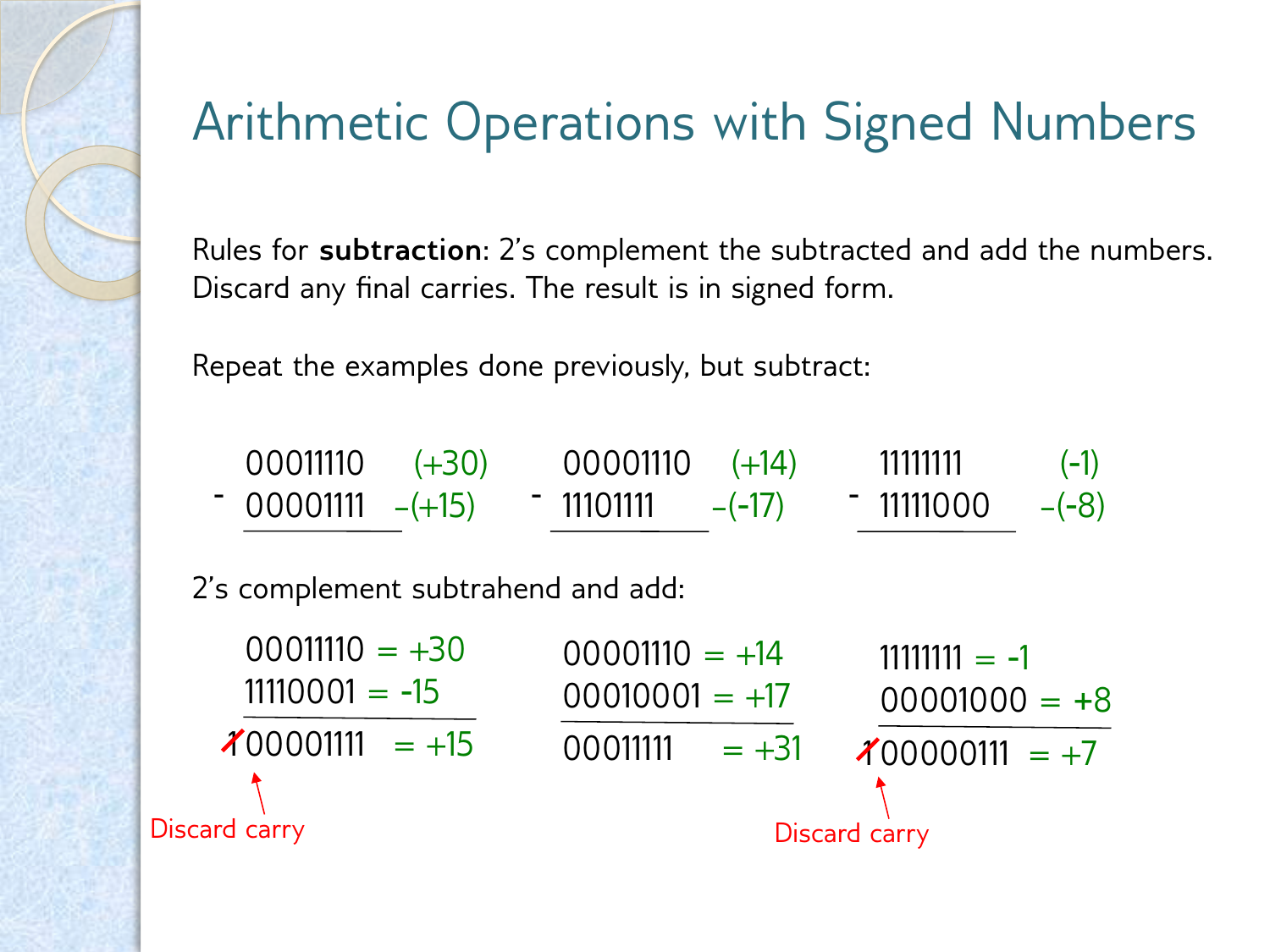

# Arithmetic Operations with Signed Numbers
Rules for subtraction: 2’s complement the subtracted and add the numbers. Discard any final carries. The result is in signed form.
Repeat the examples done previously, but subtract:
00011110
00001111
00001110
11101111
11111111
11111000
−
−
−

   (+30)
 –(+15)
   (+14)
 –(−17)
   (−1)
 –(−8)
2’s complement subtrahend and add:
00011110 = +30
11110001 = −15
00001110 = +14
00010001 = +17
11111111 = −1
00001000 = +8
1
00001111
= +15

00011111
 = +31

1
00000111
= +7

Discard carry

Discard carry